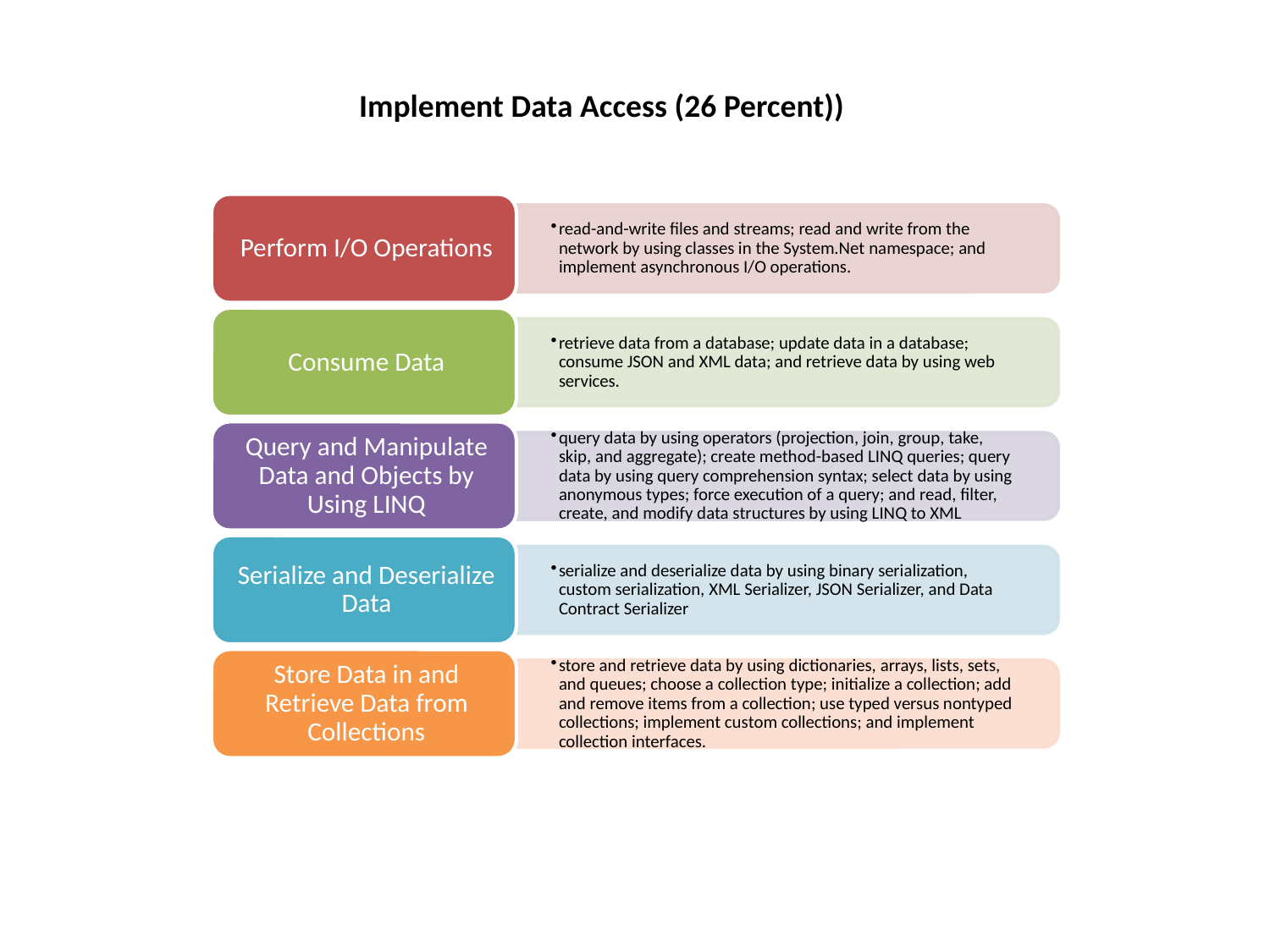

Implement Data Access (26 Percent))
read-and-write files and streams; read and write from the network by using classes in the System.Net namespace; and implement asynchronous I/O operations.
Perform I/O Operations
retrieve data from a database; update data in a database; consume JSON and XML data; and retrieve data by using web services.
Consume Data
query data by using operators (projection, join, group, take, skip, and aggregate); create method-based LINQ queries; query data by using query comprehension syntax; select data by using anonymous types; force execution of a query; and read, filter, create, and modify data structures by using LINQ to XML
Query and Manipulate Data and Objects by Using LINQ
serialize and deserialize data by using binary serialization, custom serialization, XML Serializer, JSON Serializer, and Data Contract Serializer
Serialize and Deserialize Data
store and retrieve data by using dictionaries, arrays, lists, sets, and queues; choose a collection type; initialize a collection; add and remove items from a collection; use typed versus nontyped collections; implement custom collections; and implement collection interfaces.
Store Data in and Retrieve Data from Collections